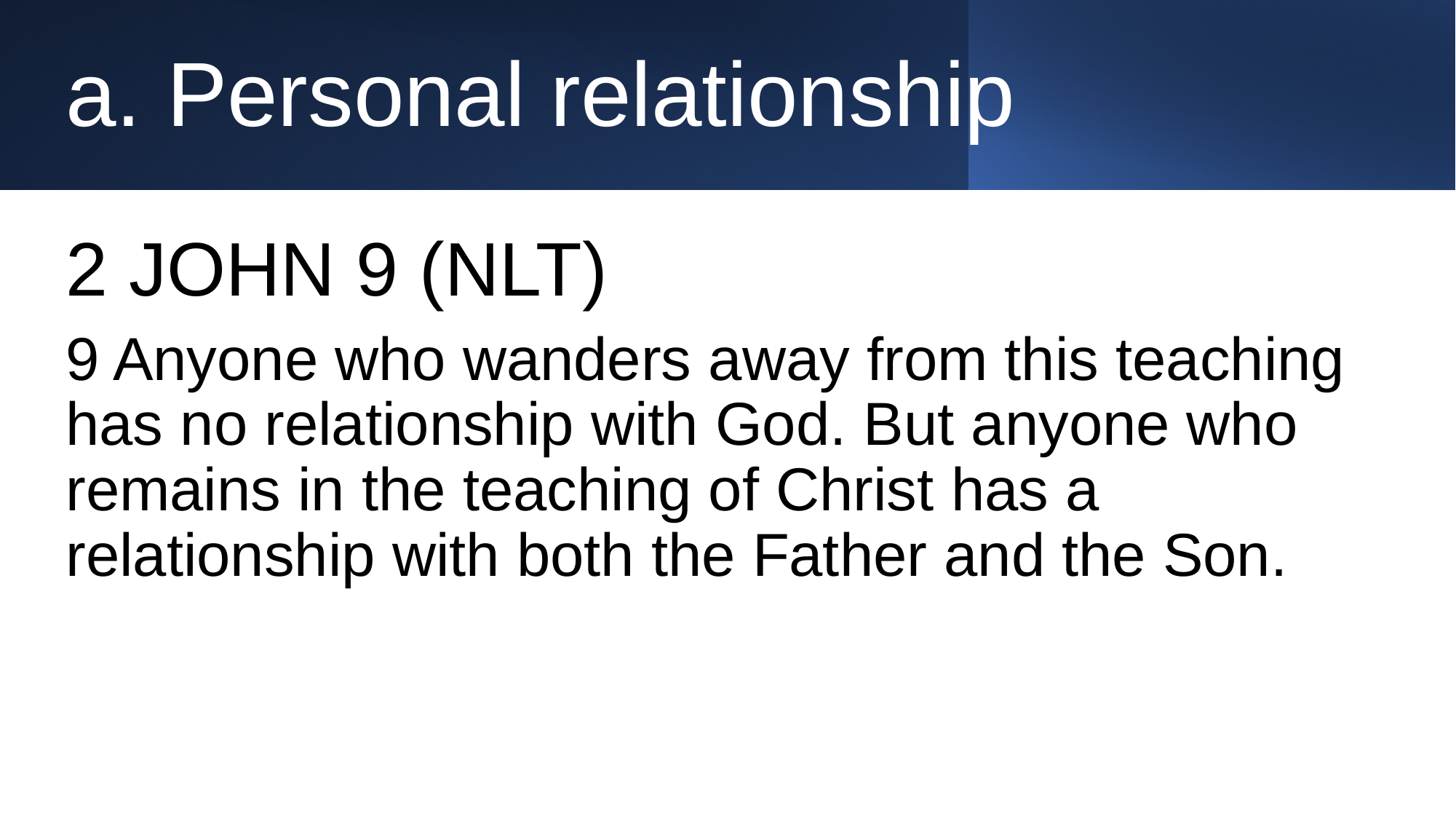

# a. Personal relationship
2 JOHN 9 (NLT)
9 Anyone who wanders away from this teaching has no relationship with God. But anyone who remains in the teaching of Christ has a relationship with both the Father and the Son.